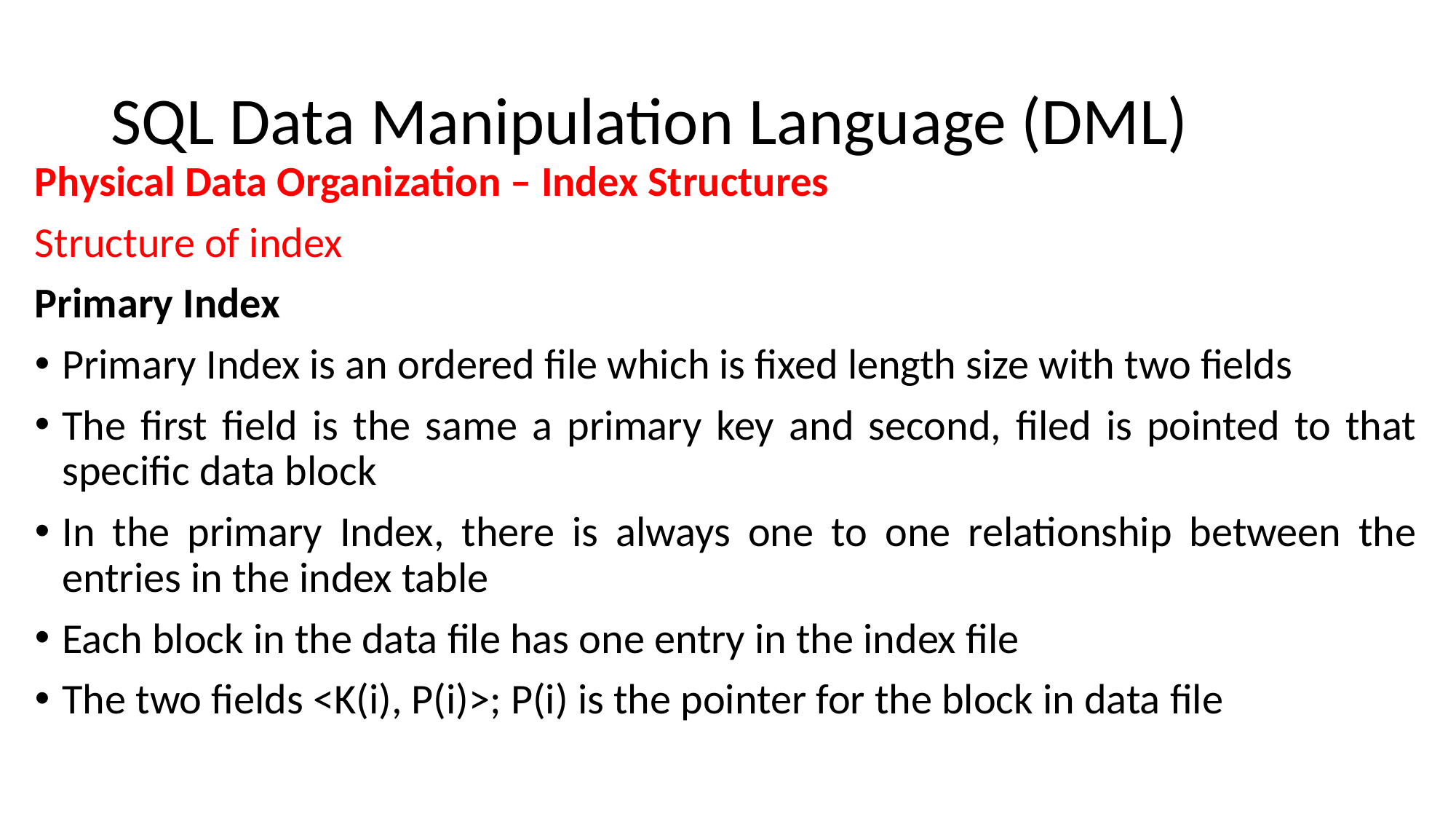

# SQL Data Manipulation Language (DML)
Physical Data Organization – Index Structures
Structure of index
Primary Index
Primary Index is an ordered file which is fixed length size with two fields
The first field is the same a primary key and second, filed is pointed to that specific data block
In the primary Index, there is always one to one relationship between the entries in the index table
Each block in the data file has one entry in the index file
The two fields <K(i), P(i)>; P(i) is the pointer for the block in data file